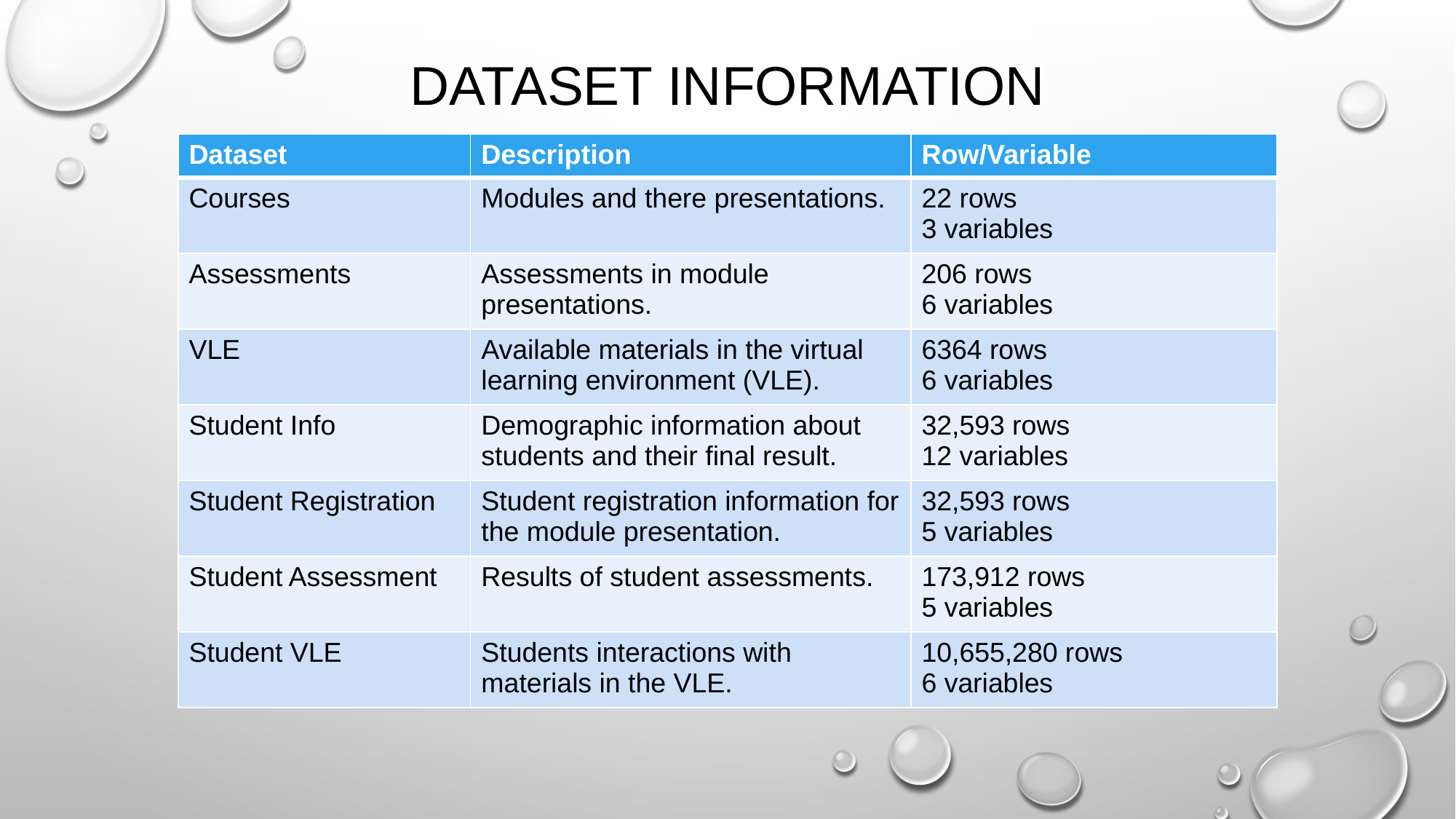

# Dataset information
| Dataset | Description | Row/Variable |
| --- | --- | --- |
| Courses | Modules and there presentations. | 22 rows 3 variables |
| Assessments | Assessments in module presentations. | 206 rows 6 variables |
| VLE | Available materials in the virtual learning environment (VLE). | 6364 rows 6 variables |
| Student Info | Demographic information about students and their final result. | 32,593 rows 12 variables |
| Student Registration | Student registration information for the module presentation. | 32,593 rows 5 variables |
| Student Assessment | Results of student assessments. | 173,912 rows 5 variables |
| Student VLE | Students interactions with materials in the VLE. | 10,655,280 rows 6 variables |